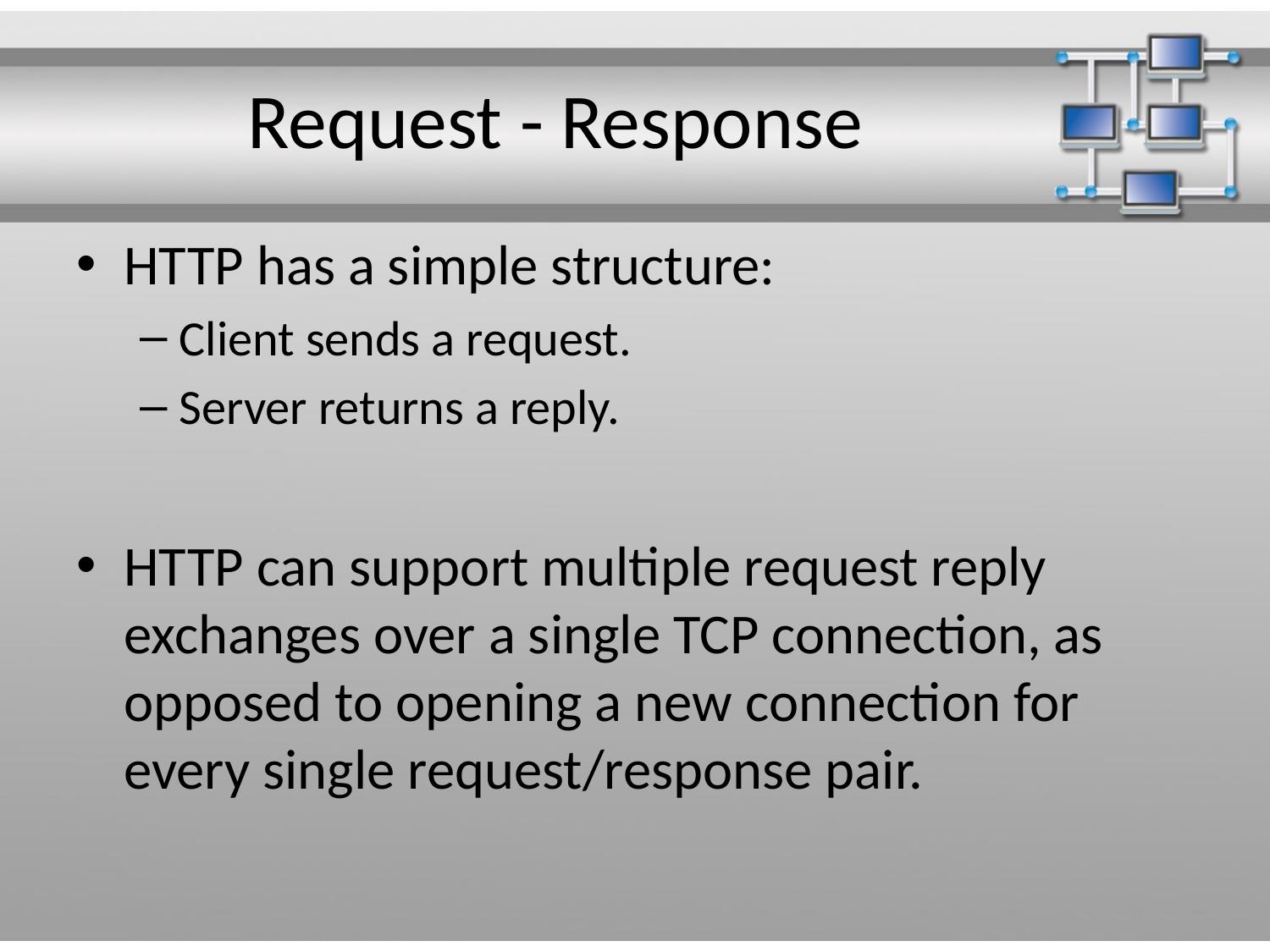

# Request - Response
HTTP has a simple structure:
Client sends a request.
Server returns a reply.

HTTP can support multiple request reply exchanges over a single TCP connection, as opposed to opening a new connection for every single request/response pair.